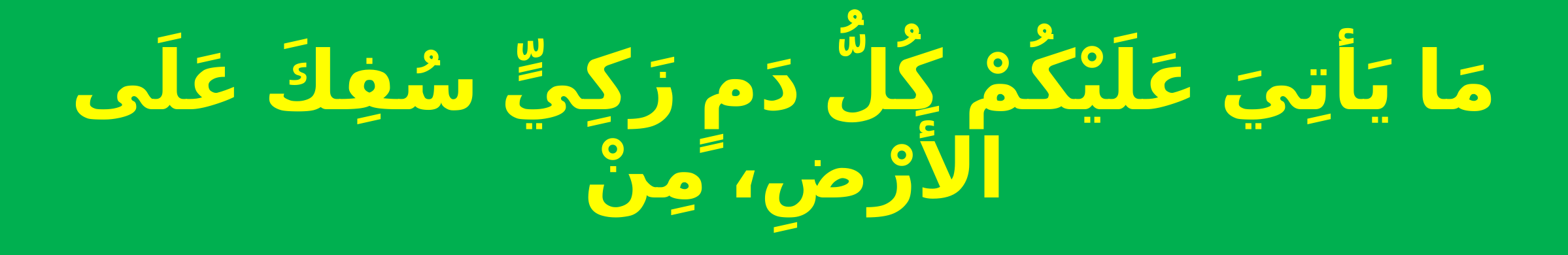

# مَا يَأتِيَ عَلَيْكُمْ كُلُّ دَمٍ زَكِيٍّ سُفِكَ عَلَى الأَرْضِ، مِنْ